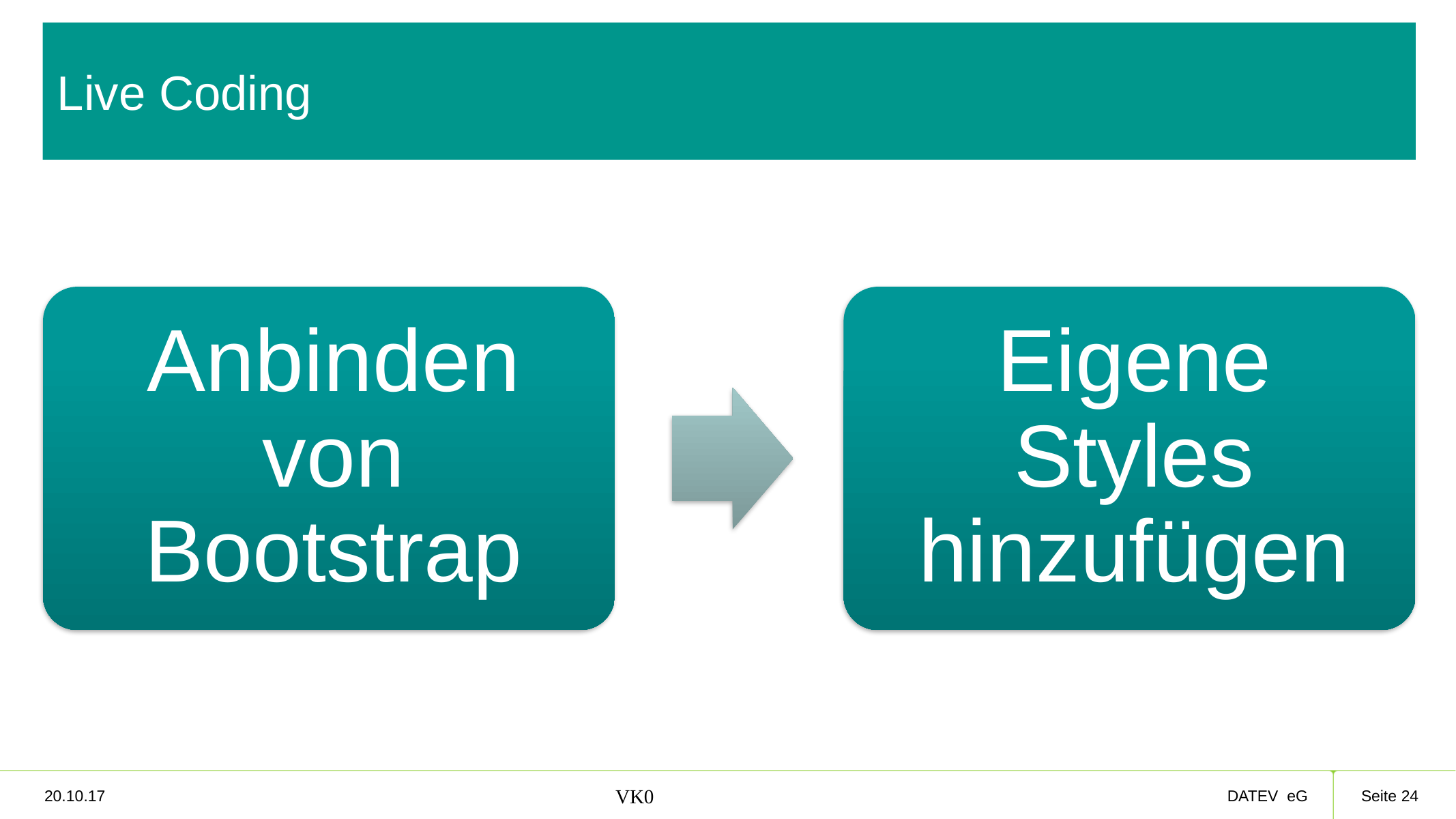

# Live Coding
Anbinden von Bootstrap

Eigene Styles hinzufügen
Seite 24
20.10.17
VK0